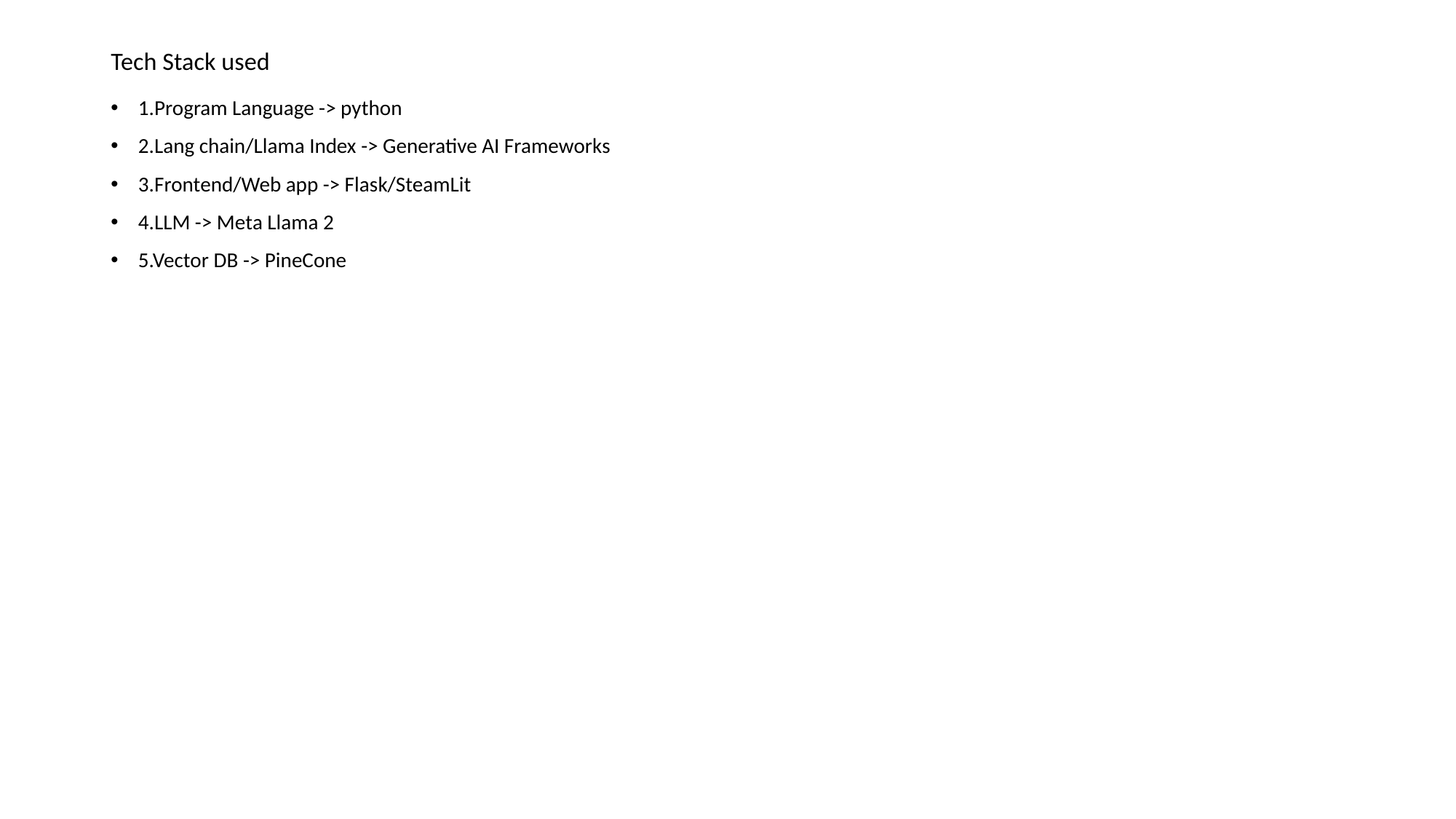

# Tech Stack used
1.Program Language -> python
2.Lang chain/Llama Index -> Generative AI Frameworks
3.Frontend/Web app -> Flask/SteamLit
4.LLM -> Meta Llama 2
5.Vector DB -> PineCone